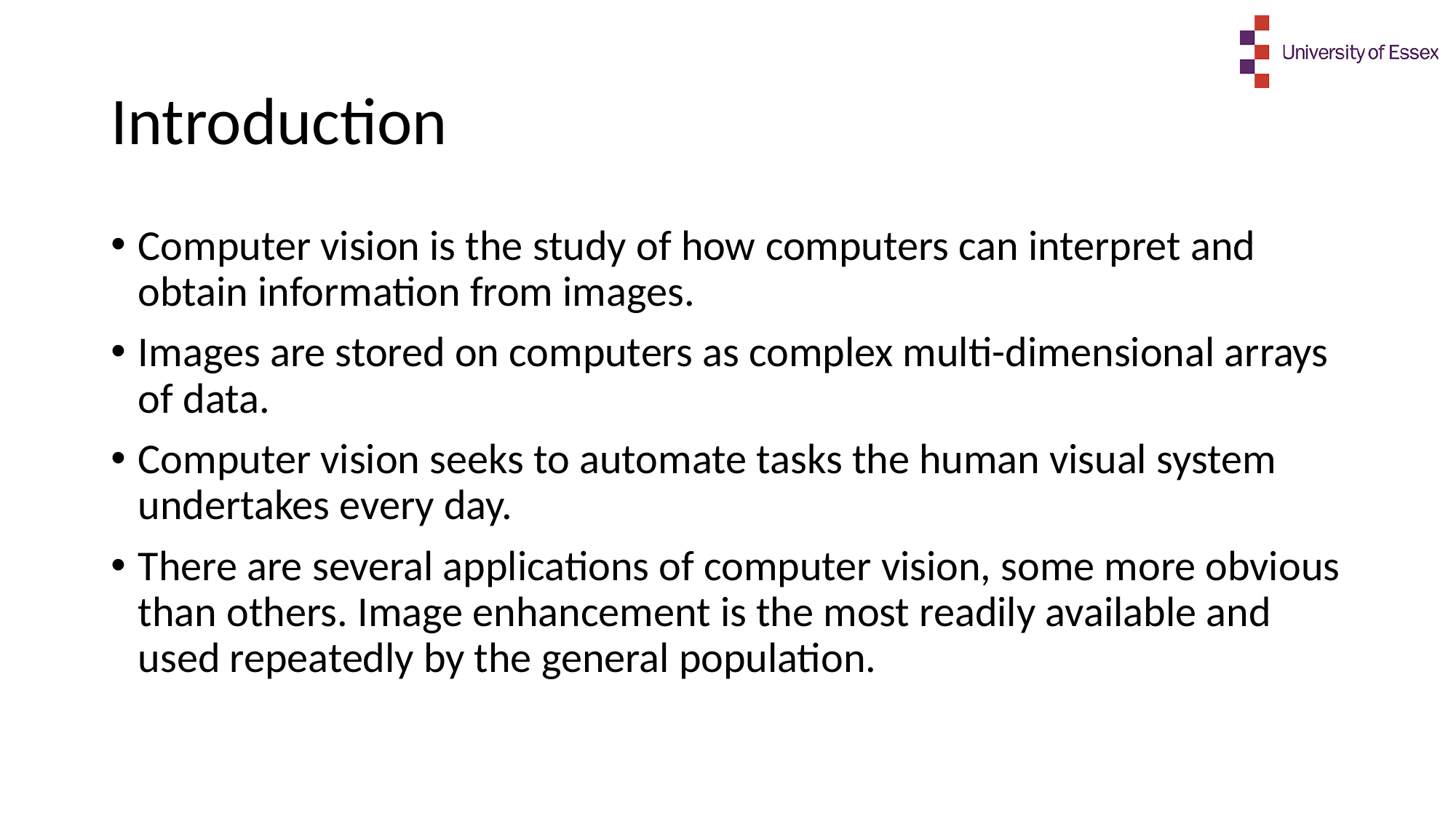

# Introduction
Computer vision is the study of how computers can interpret and obtain information from images.
Images are stored on computers as complex multi-dimensional arrays of data.
Computer vision seeks to automate tasks the human visual system undertakes every day.
There are several applications of computer vision, some more obvious than others. Image enhancement is the most readily available and used repeatedly by the general population.